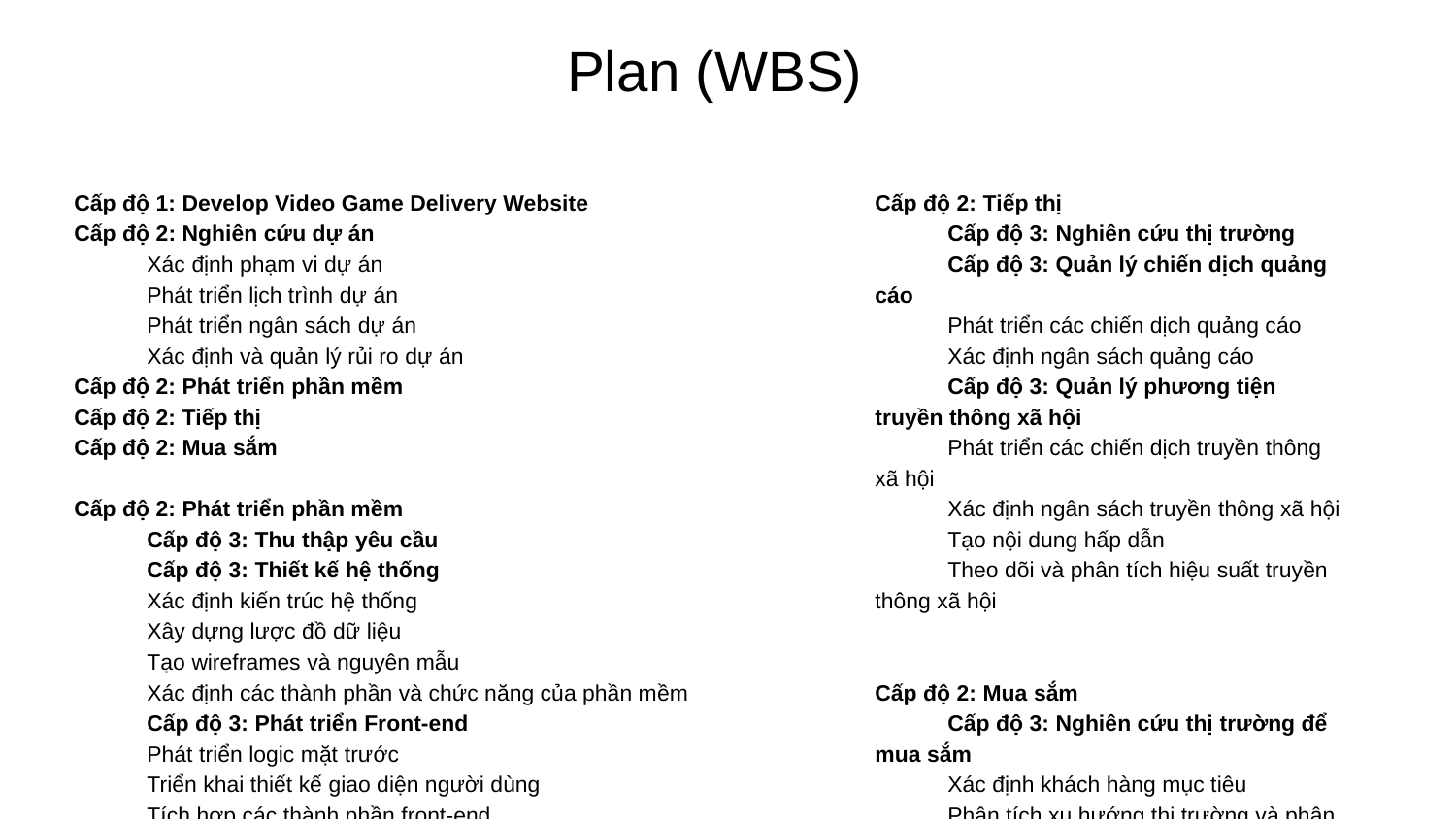

# Plan (WBS)
Cấp độ 1: Develop Video Game Delivery Website
Cấp độ 2: Nghiên cứu dự án
Xác định phạm vi dự án
Phát triển lịch trình dự án
Phát triển ngân sách dự án
Xác định và quản lý rủi ro dự án
Cấp độ 2: Phát triển phần mềm
Cấp độ 2: Tiếp thị
Cấp độ 2: Mua sắm

Cấp độ 2: Phát triển phần mềm
Cấp độ 3: Thu thập yêu cầu
Cấp độ 3: Thiết kế hệ thống
Xác định kiến ​​trúc hệ thống
Xây dựng lược đồ dữ liệu
Tạo wireframes và nguyên mẫu
Xác định các thành phần và chức năng của phần mềm
Cấp độ 3: Phát triển Front-end
Phát triển logic mặt trước
Triển khai thiết kế giao diện người dùng
Tích hợp các thành phần front-end
Kiểm tra đơn vị
Cấp độ 3: Phát triển back-end
Phát triển logic back-end
Triển khai lược đồ dữ liệu
Tích hợp các thành phần back-end
Kiểm tra đơn vị
Cấp độ 3: Kiểm thử
Kiểm tra tích hợp front-end và back-end
Kiểm tra chức năng hệ thống
Tiến hành kiểm tra hiệu suất hệ thống
Xác định và giải quyết vấn đề
Cấp độ 3: Kiểm tra mức độ chấp nhận của người dùng
Xác định các kịch bản thử nghiệm
Tiến hành thử nghiệm chấp nhận của người dùng
Giải quyết các vấn đề và phản hồi của người dùng
Cấp độ 3: Triển khai
Chuẩn bị hệ thống để triển khai
Cấu hình môi trường sản xuất
Triển khai hệ thống vào sản xuất
Tiến hành giám sát và bảo trì hệ thống

Cấp độ 2: Tiếp thị
Cấp độ 3: Nghiên cứu thị trường
Cấp độ 3: Quản lý chiến dịch quảng cáo
Phát triển các chiến dịch quảng cáo
Xác định ngân sách quảng cáo
Cấp độ 3: Quản lý phương tiện truyền thông xã hội
Phát triển các chiến dịch truyền thông xã hội
Xác định ngân sách truyền thông xã hội
Tạo nội dung hấp dẫn
Theo dõi và phân tích hiệu suất truyền thông xã hội

Cấp độ 2: Mua sắm
Cấp độ 3: Nghiên cứu thị trường để mua sắm
Xác định khách hàng mục tiêu
Phân tích xu hướng thị trường và phân tích đối thủ cạnh tranh
Xây dựng chiến lược mua hàng
Cấp độ 3: Phân tích phản hồi của khách hàng
Cấp độ 3: Quyết định mua hàng
Xác định nhà cung cấp mua hàng
Đàm phán hợp đồng mua hàng
Mua sản phẩm tồn kho
Cấp độ 3: Quản lý hàng tồn kho
Tạo hệ thống quản lý hàng tồn kho
Phân tích dữ liệu liên quan đến hàng tồn kho
Xác định và thực hiện chiến lược bổ sung hàng tồn kho